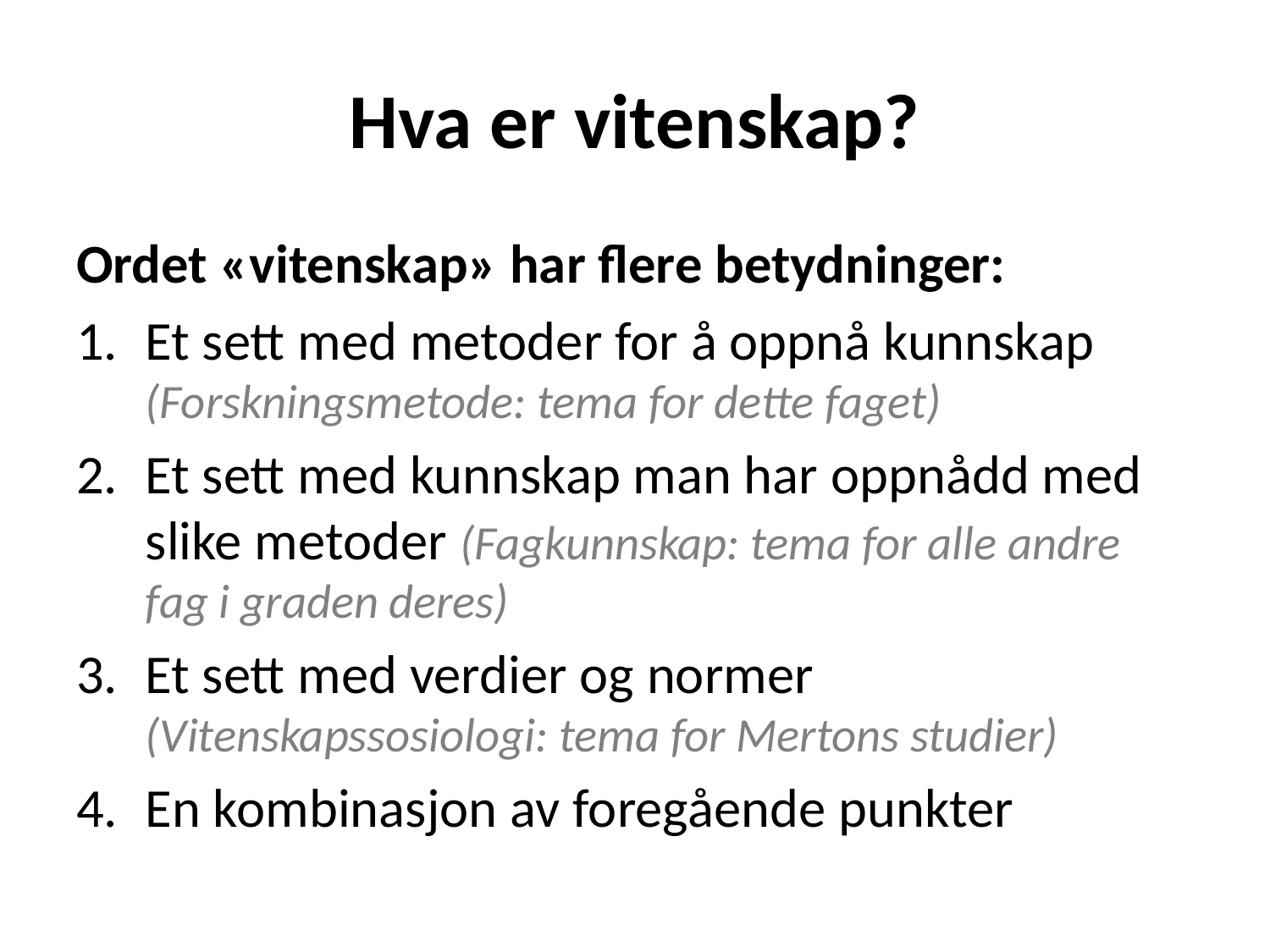

# Hva er vitenskap?
Ordet «vitenskap» har flere betydninger:
Et sett med metoder for å oppnå kunnskap (Forskningsmetode: tema for dette faget)
Et sett med kunnskap man har oppnådd med slike metoder (Fagkunnskap: tema for alle andre fag i graden deres)
Et sett med verdier og normer (Vitenskapssosiologi: tema for Mertons studier)
En kombinasjon av foregående punkter